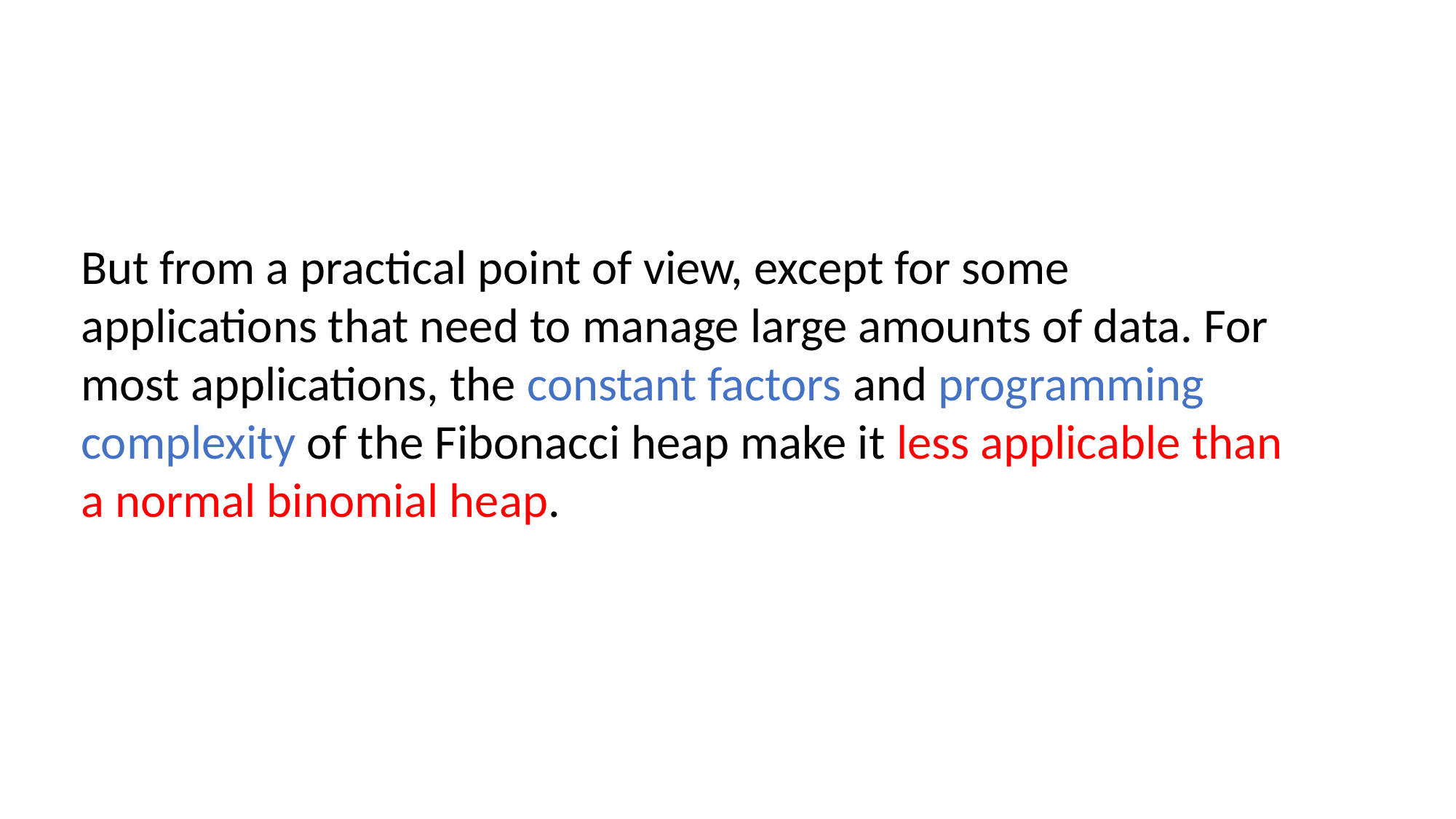

But from a practical point of view, except for some applications that need to manage large amounts of data. For most applications, the constant factors and programming complexity of the Fibonacci heap make it less applicable than a normal binomial heap.